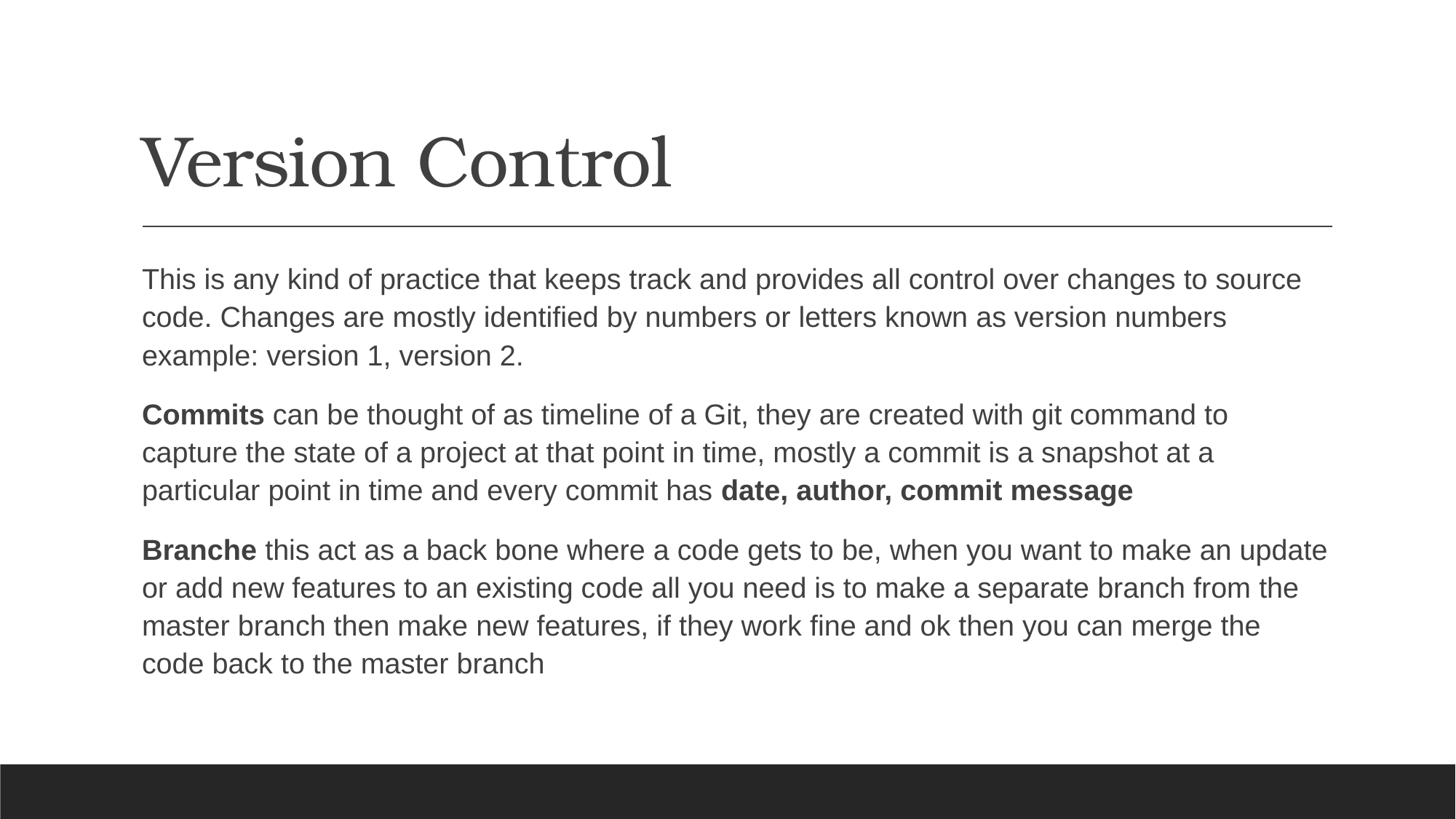

# Version Control
This is any kind of practice that keeps track and provides all control over changes to source code. Changes are mostly identified by numbers or letters known as version numbers example: version 1, version 2.
Commits can be thought of as timeline of a Git, they are created with git command to capture the state of a project at that point in time, mostly a commit is a snapshot at a particular point in time and every commit has date, author, commit message
Branche this act as a back bone where a code gets to be, when you want to make an update or add new features to an existing code all you need is to make a separate branch from the master branch then make new features, if they work fine and ok then you can merge the code back to the master branch